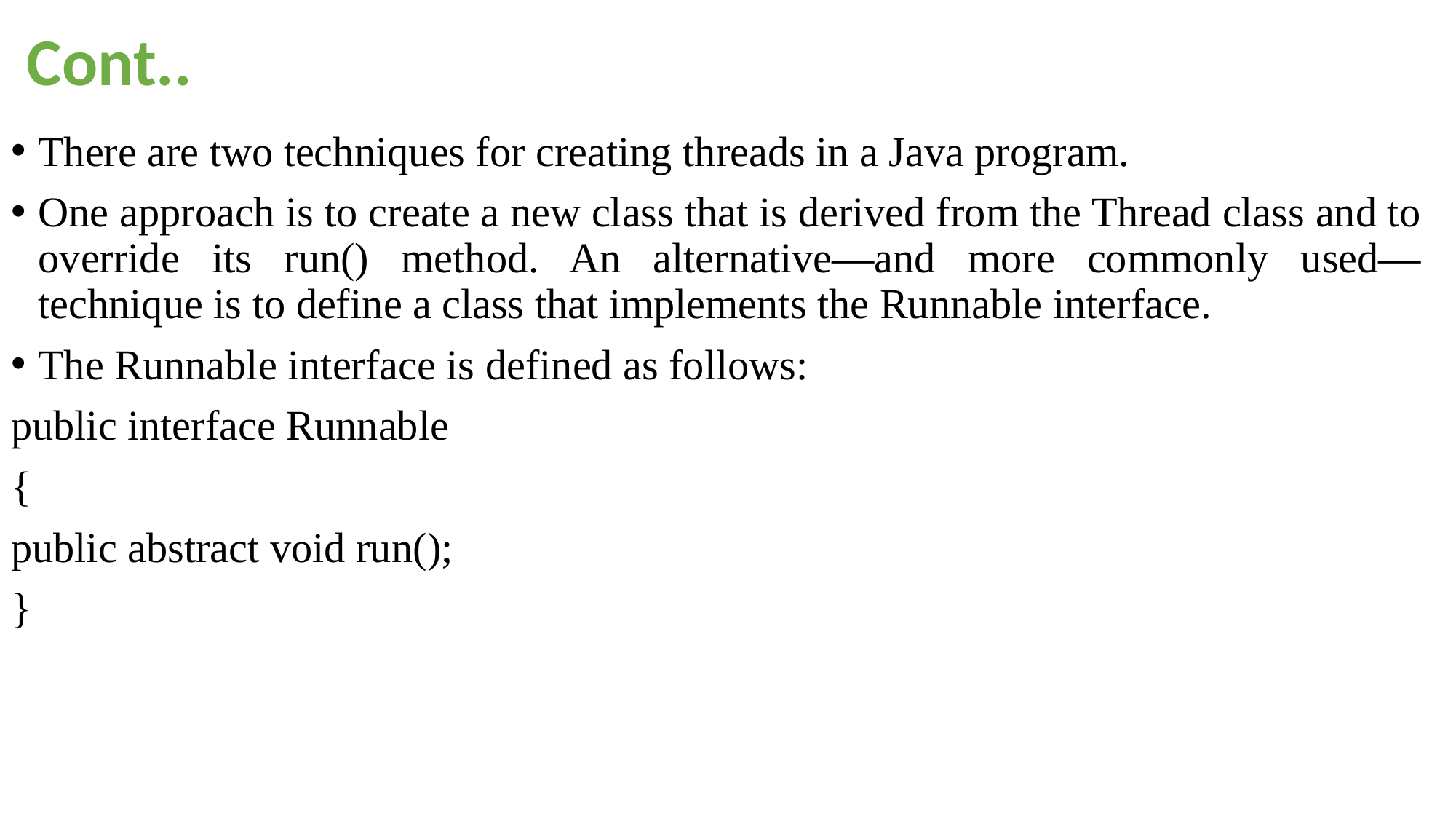

# Cont..
There are two techniques for creating threads in a Java program.
One approach is to create a new class that is derived from the Thread class and to override its run() method. An alternative—and more commonly used— technique is to define a class that implements the Runnable interface.
The Runnable interface is defined as follows:
public interface Runnable
{
public abstract void run();
}